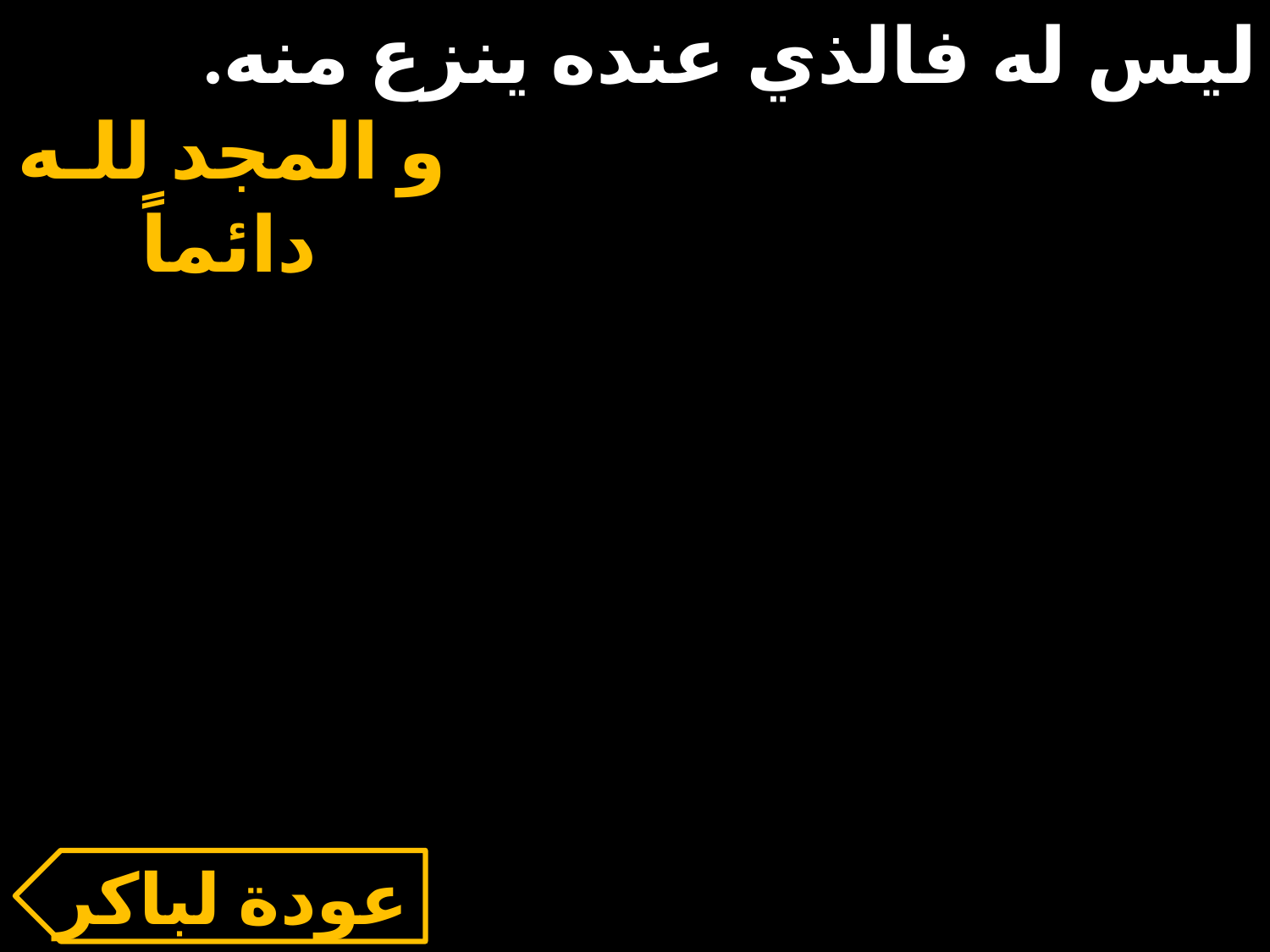

ليس له فالذي عنده ينزع منه.
و المجد للـه دائماً
عودة لباكر